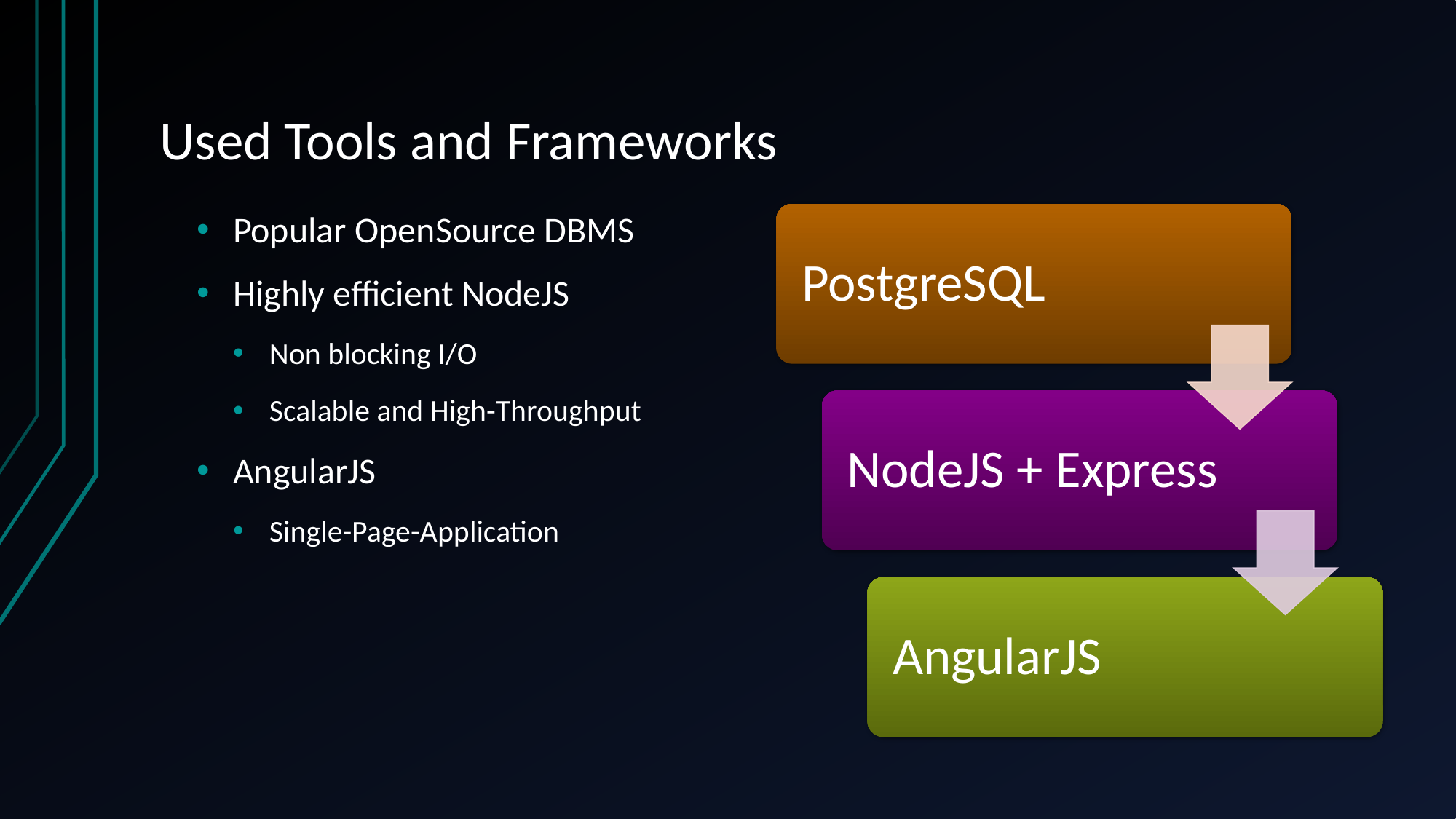

# Used Tools and Frameworks
PostgreSQL
NodeJS + Express
AngularJS

Popular OpenSource DBMS
Highly efficient NodeJS
Non blocking I/O
Scalable and High-Throughput
AngularJS
Single-Page-Application